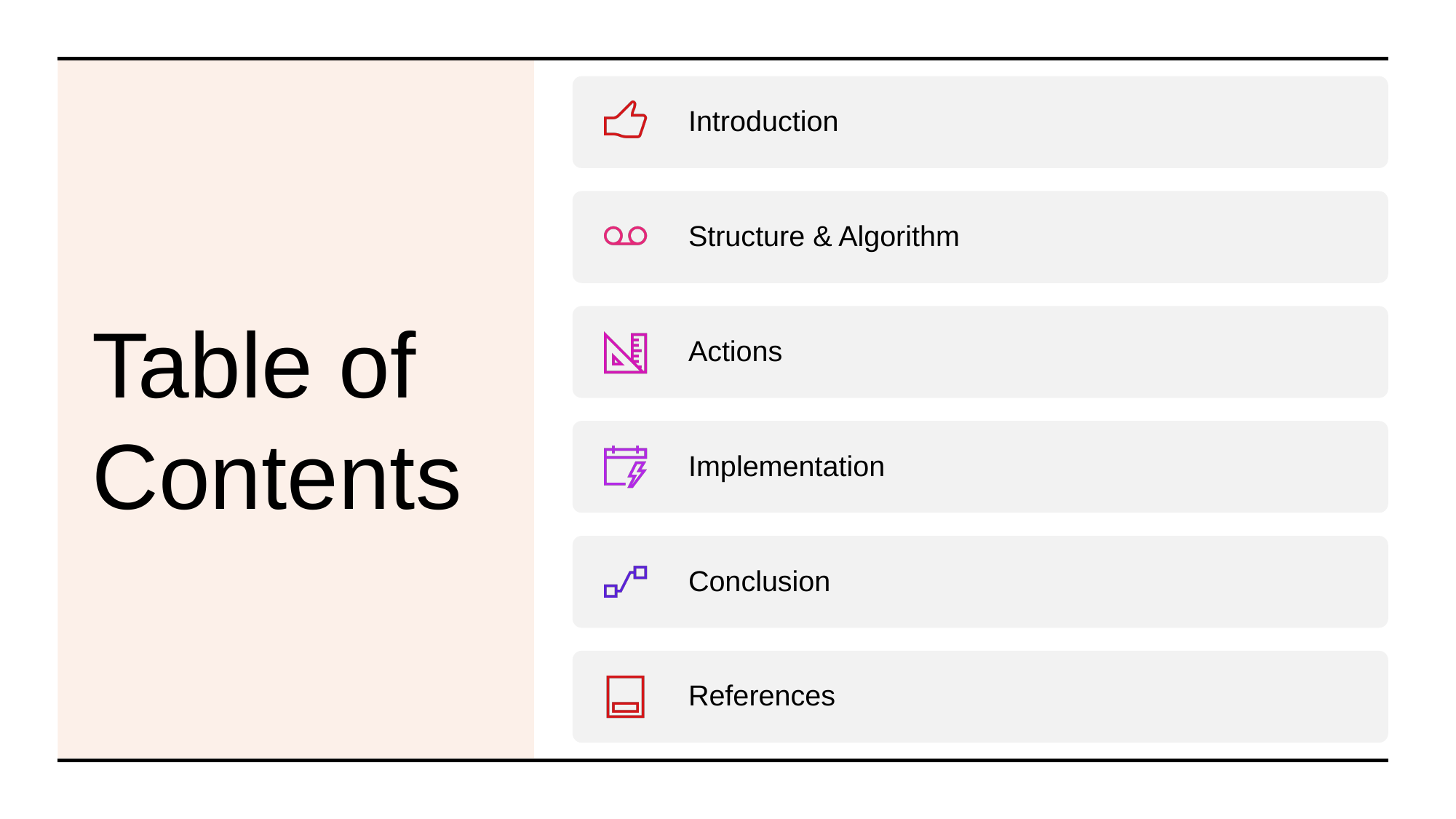

Introduction
Structure & Algorithm
Actions
Implementation
Conclusion
References
# Table of Contents